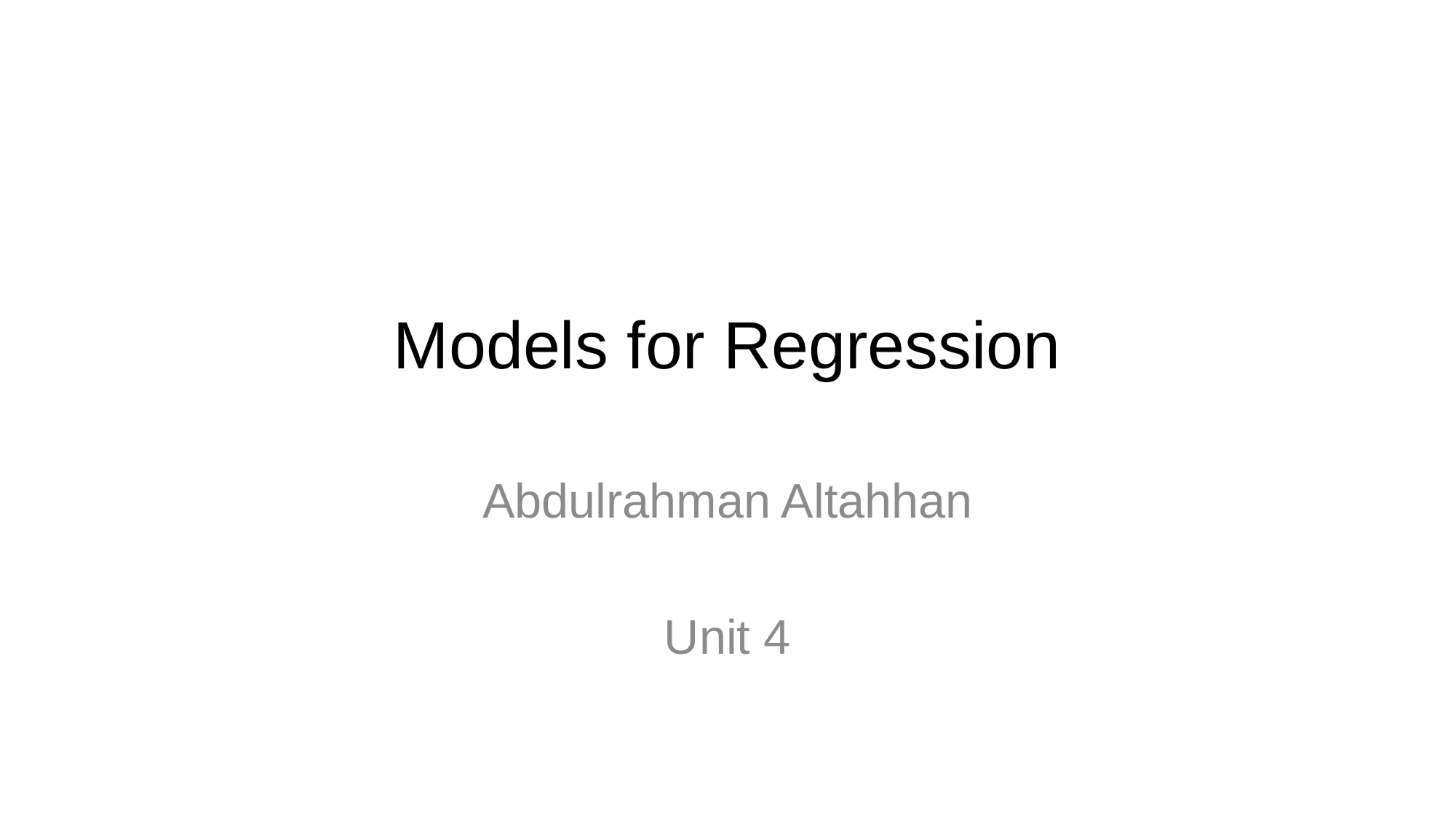

# Models for Regression
Abdulrahman Altahhan

Unit 4